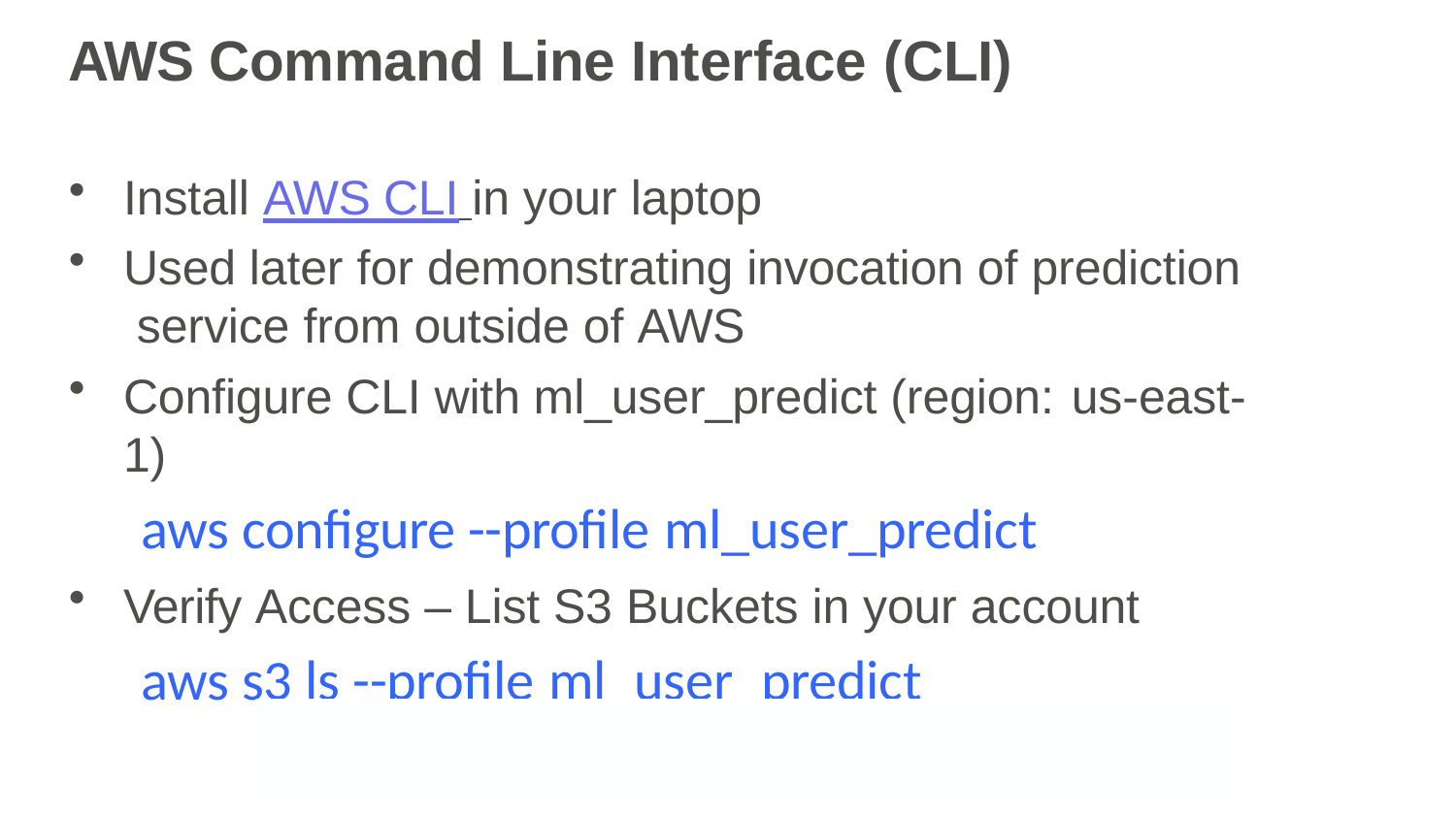

# AWS Command Line Interface (CLI)
Install AWS CLI in your laptop
Used later for demonstrating invocation of prediction  service from outside of AWS
Configure CLI with ml_user_predict (region: us-east-1)
aws configure --profile ml_user_predict
Verify Access – List S3 Buckets in your account
aws s3 ls --profile ml_user_predict